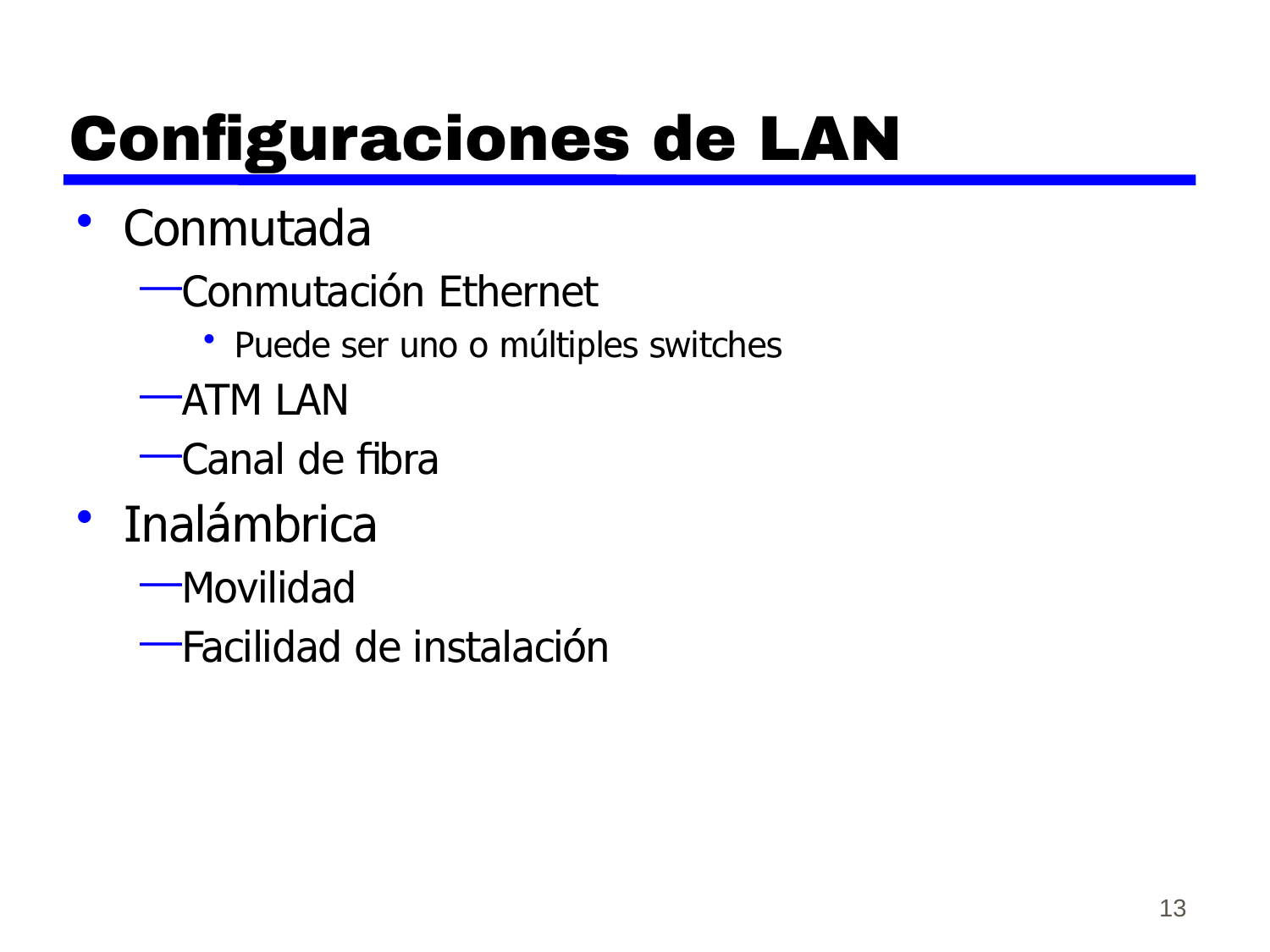

# Configuraciones de LAN
Conmutada
Conmutación Ethernet
Puede ser uno o múltiples switches
ATM LAN
Canal de fibra
Inalámbrica
Movilidad
Facilidad de instalación

13